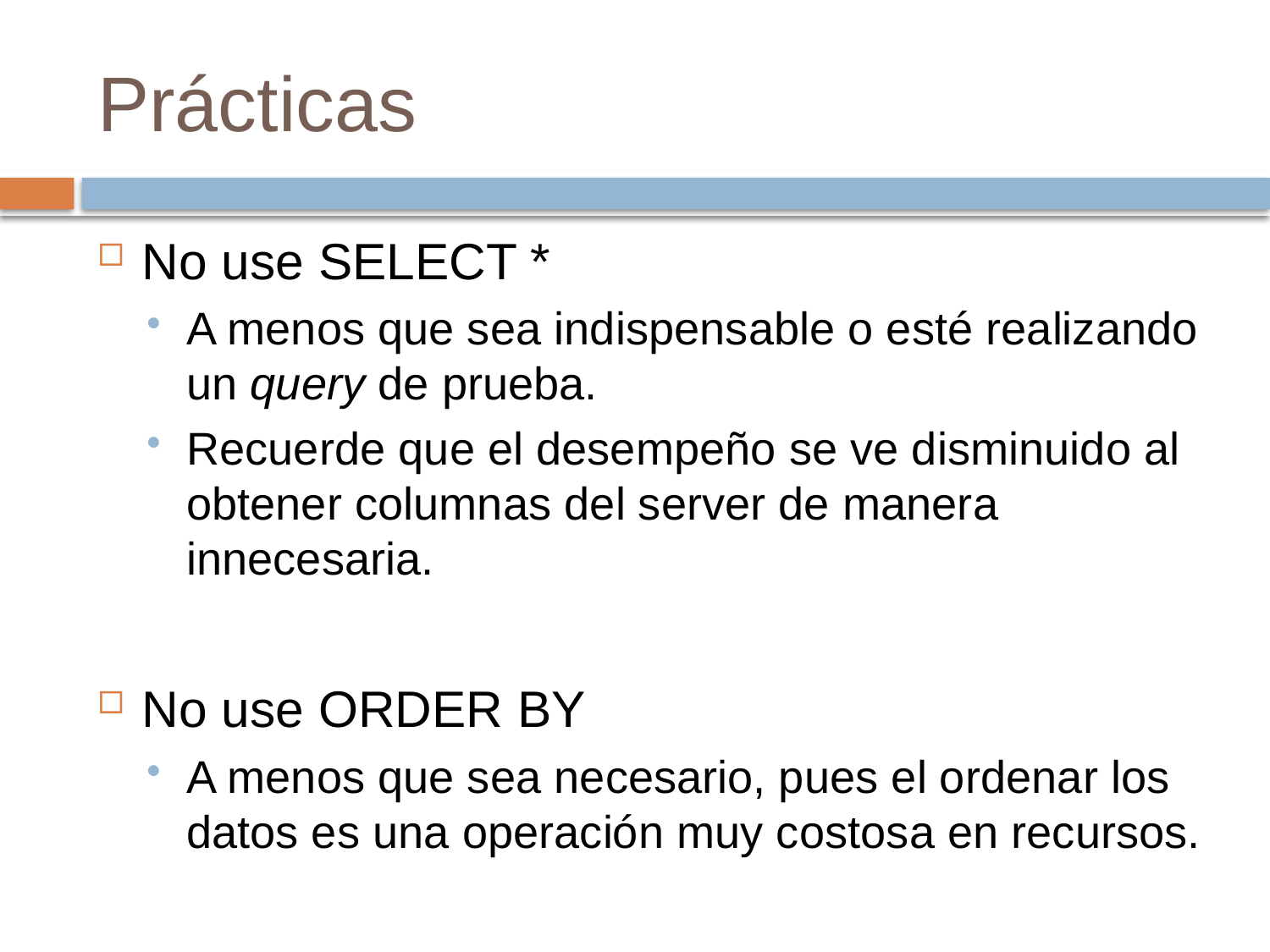

# Prácticas
No use SELECT *
A menos que sea indispensable o esté realizando un query de prueba.
Recuerde que el desempeño se ve disminuido al obtener columnas del server de manera innecesaria.

No use ORDER BY
A menos que sea necesario, pues el ordenar los datos es una operación muy costosa en recursos.